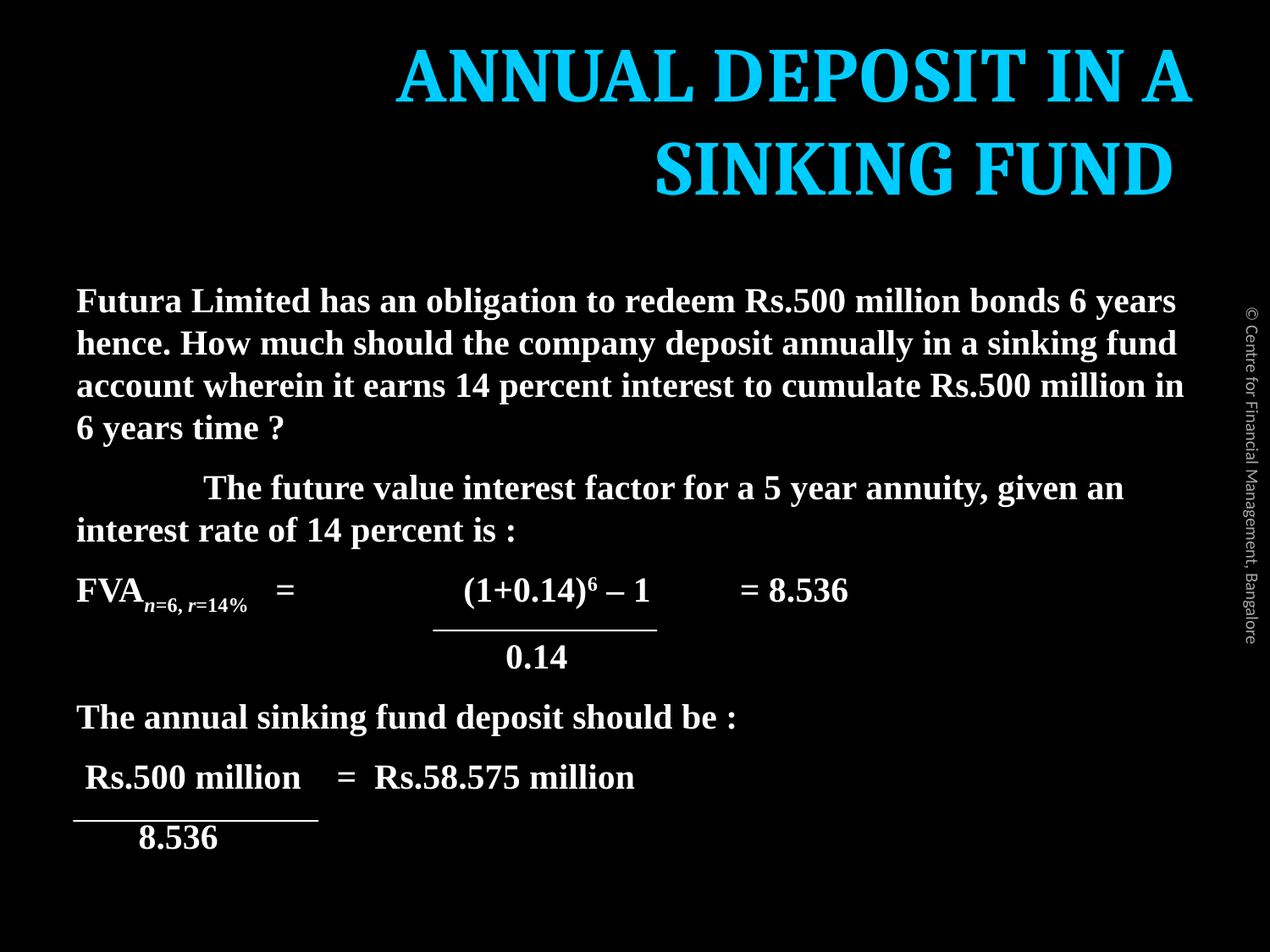

# ANNUAL DEPOSIT IN A SINKING FUND
Futura Limited has an obligation to redeem Rs.500 million bonds 6 years hence. How much should the company deposit annually in a sinking fund account wherein it earns 14 percent interest to cumulate Rs.500 million in 6 years time ?
	The future value interest factor for a 5 year annuity, given an interest rate of 14 percent is :
FVAn=6, r=14%   = 	               (1+0.14)6 – 1          = 8.536
	                                  0.14
The annual sinking fund deposit should be :
 Rs.500 million    =  Rs.58.575 million
       8.536